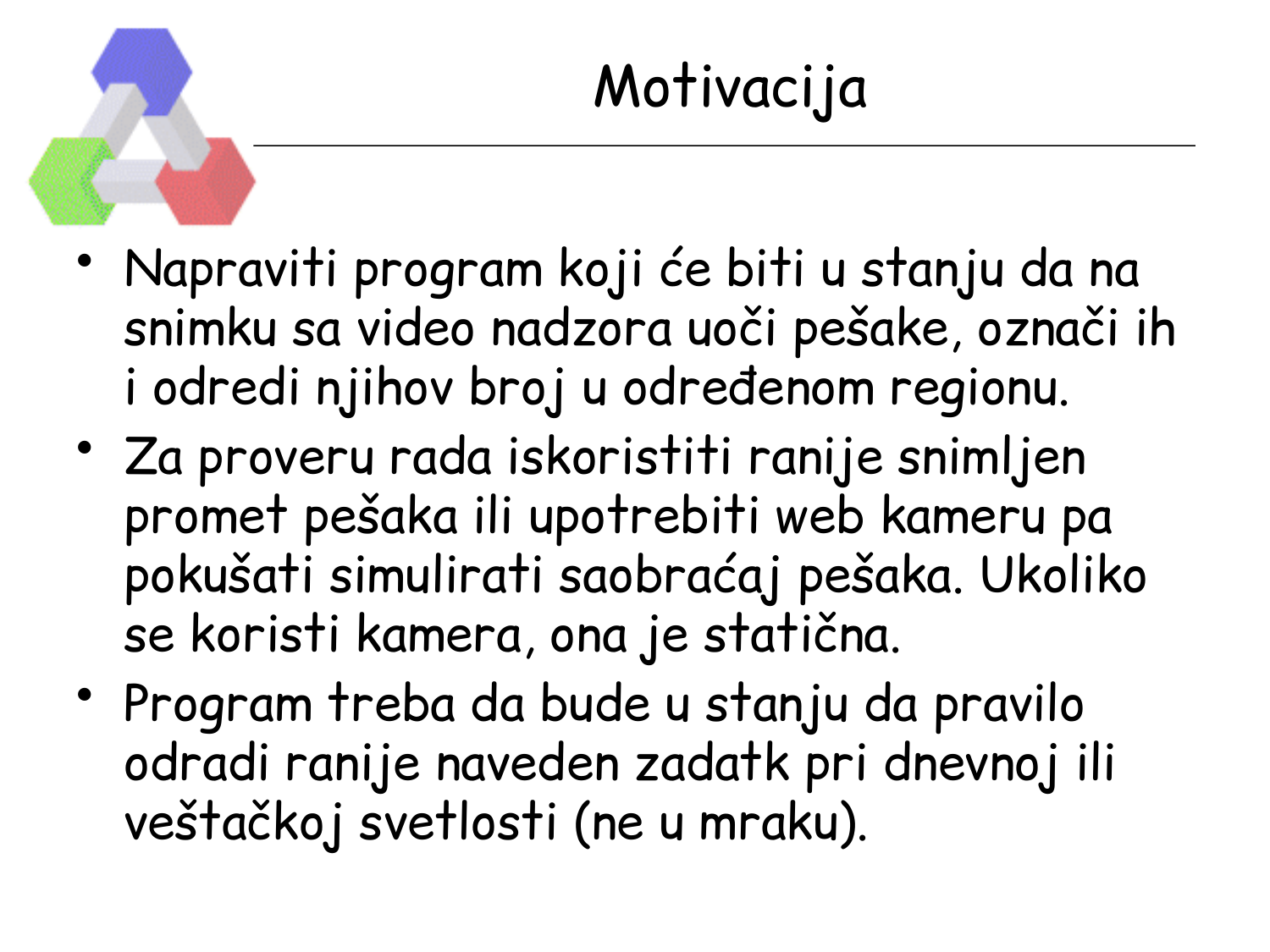

# Motivacija
Napraviti program koji će biti u stanju da na snimku sa video nadzora uoči pešake, označi ih i odredi njihov broj u određenom regionu.
Za proveru rada iskoristiti ranije snimljen promet pešaka ili upotrebiti web kameru pa pokušati simulirati saobraćaj pešaka. Ukoliko se koristi kamera, ona je statična.
Program treba da bude u stanju da pravilo odradi ranije naveden zadatk pri dnevnoj ili veštačkoj svetlosti (ne u mraku).